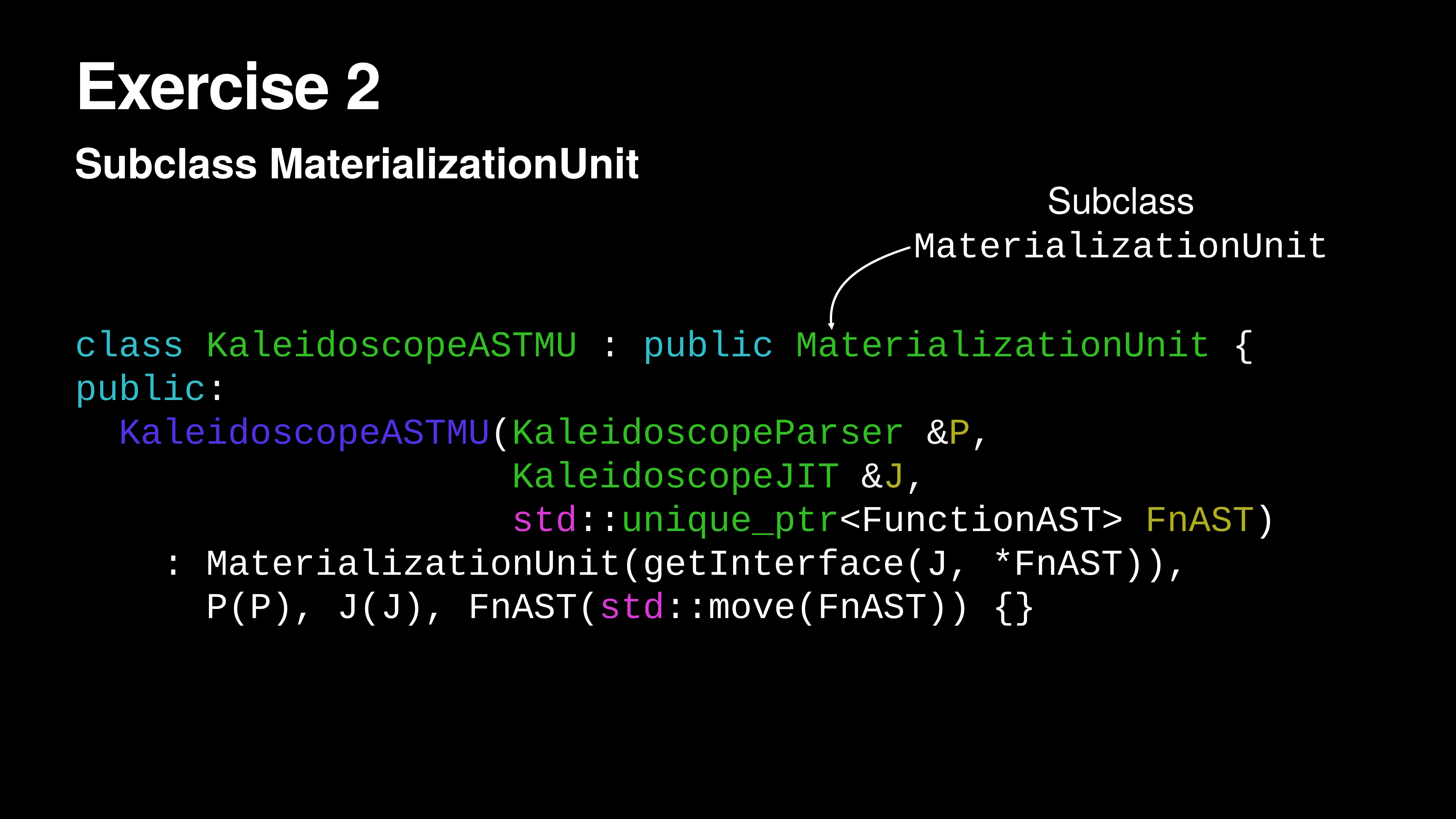

# Exercise 2
Subclass MaterializationUnit
Subclass
MaterializationUnit
class KaleidoscopeASTMU : public MaterializationUnit {
public:
  KaleidoscopeASTMU(KaleidoscopeParser &P,
                    KaleidoscopeJIT &J,
                    std::unique_ptr<FunctionAST> FnAST)
    : MaterializationUnit(getInterface(J, *FnAST)),
      P(P), J(J), FnAST(std::move(FnAST)) {}